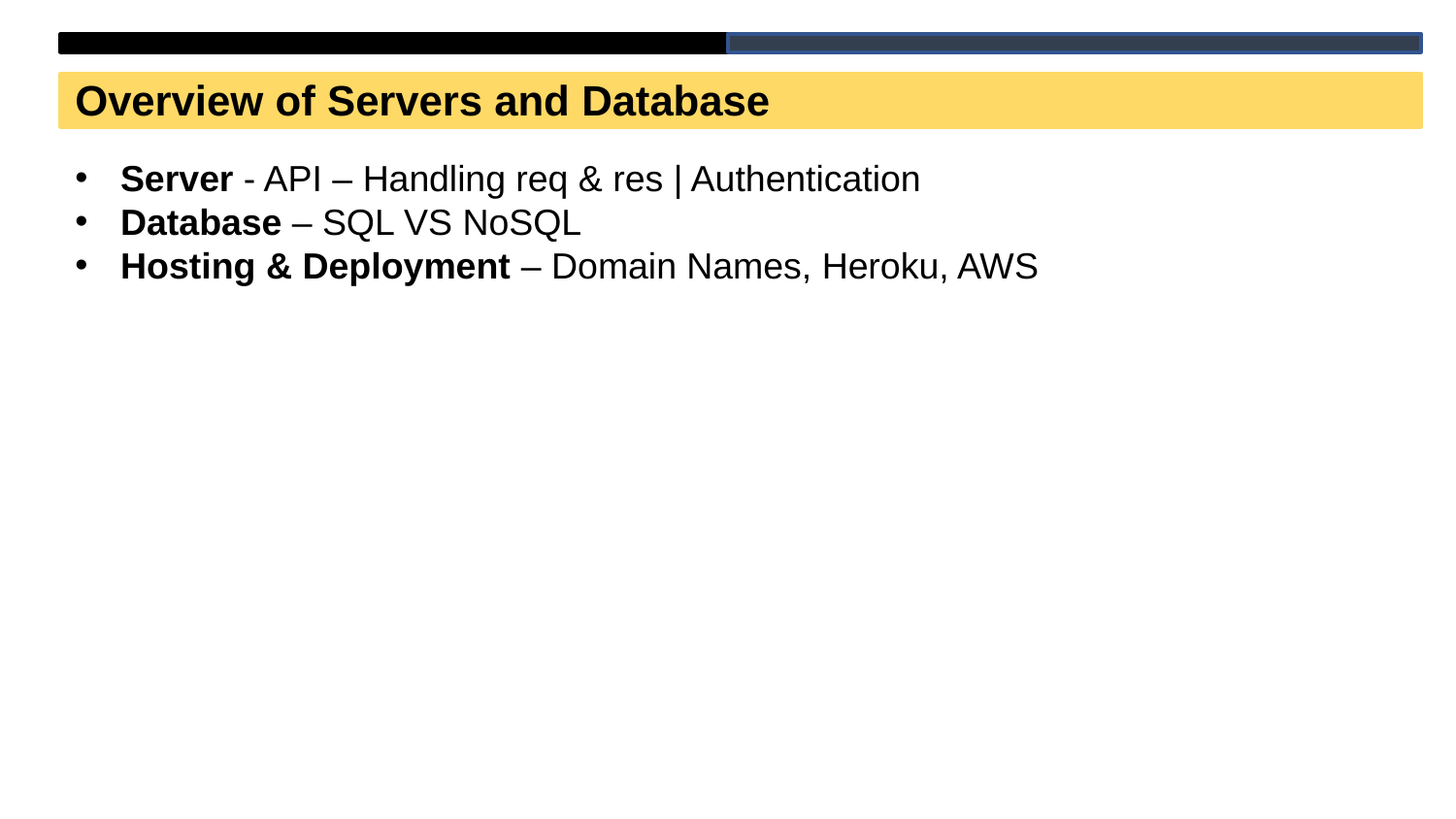

Overview of Servers and Database

Server - API – Handling req & res | Authentication
Database – SQL VS NoSQL
Hosting & Deployment – Domain Names, Heroku, AWS